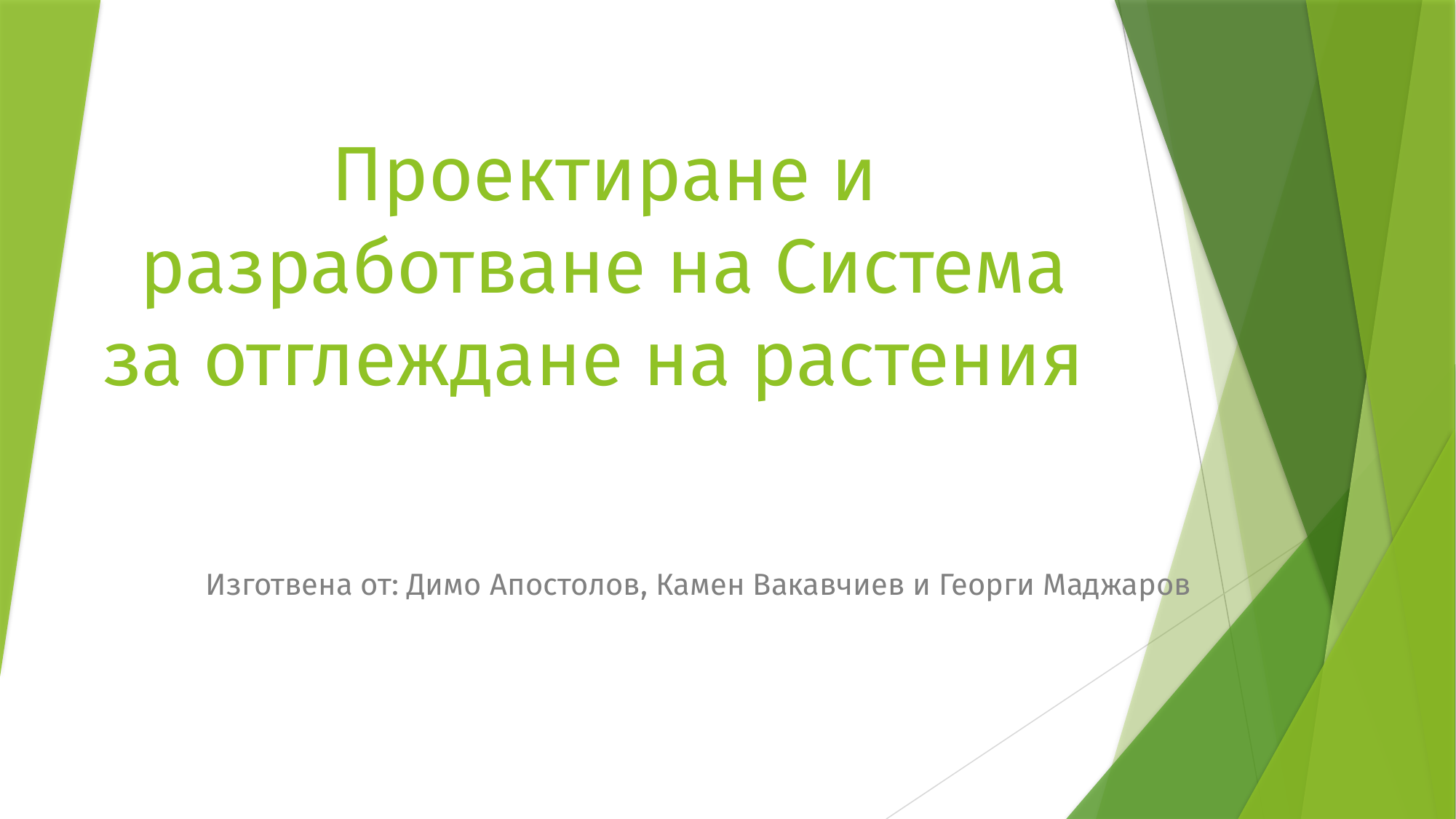

# Проектиране и разработване на Система за отглеждане на растения
Изготвена от: Димо Апостолов, Камен Вакавчиев и Георги Маджаров